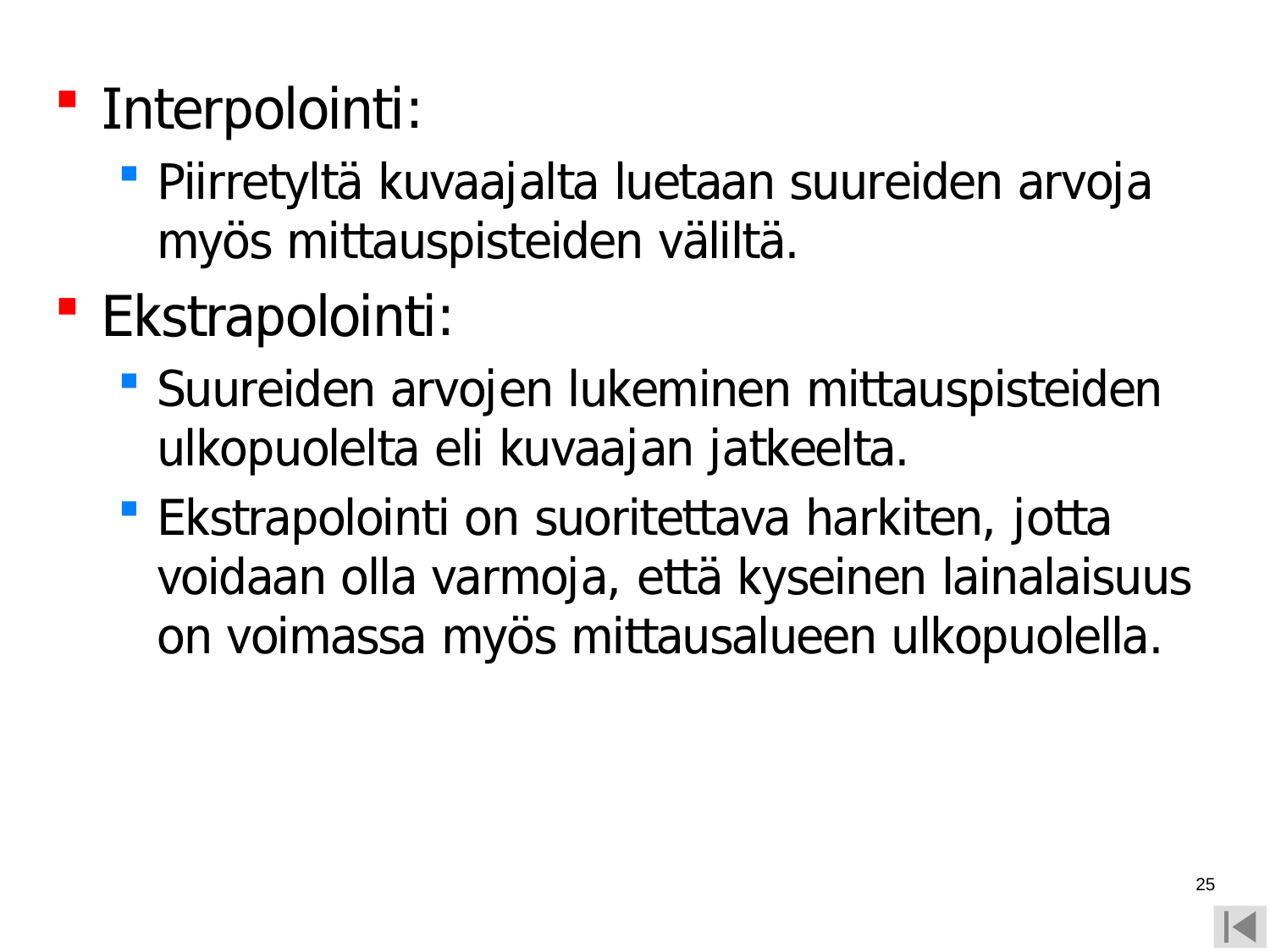

Interpolointi:
Piirretyltä kuvaajalta luetaan suureiden arvoja myös mittauspisteiden väliltä.
Ekstrapolointi:
Suureiden arvojen lukeminen mittauspisteiden ulkopuolelta eli kuvaajan jatkeelta.
Ekstrapolointi on suoritettava harkiten, jotta voidaan olla varmoja, että kyseinen lainalaisuus on voimassa myös mittausalueen ulkopuolella.
25